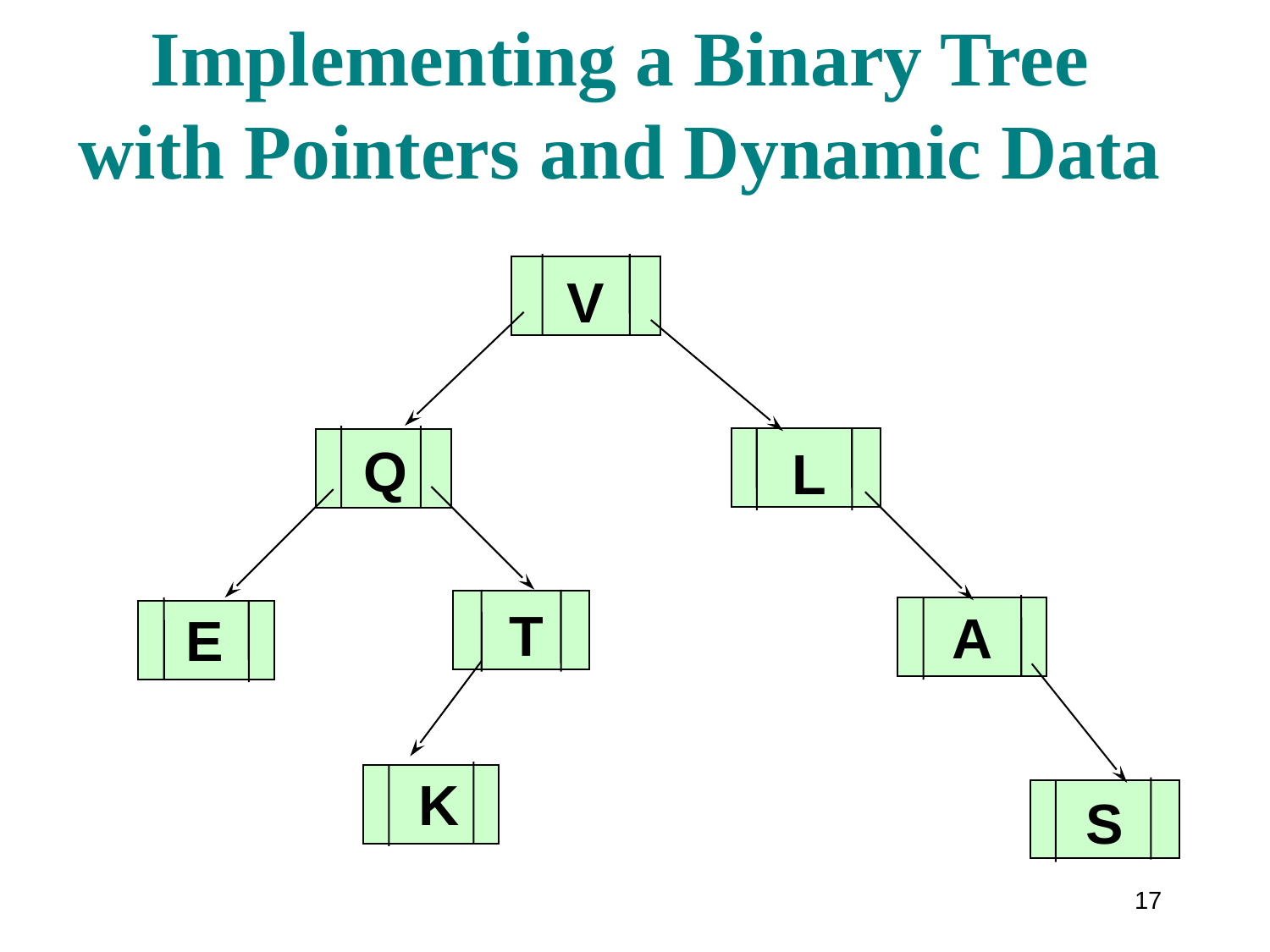

# Implementing a Binary Tree with Pointers and Dynamic Data

   V

   Q
   L

   T

  A

   E

   K

   S
17